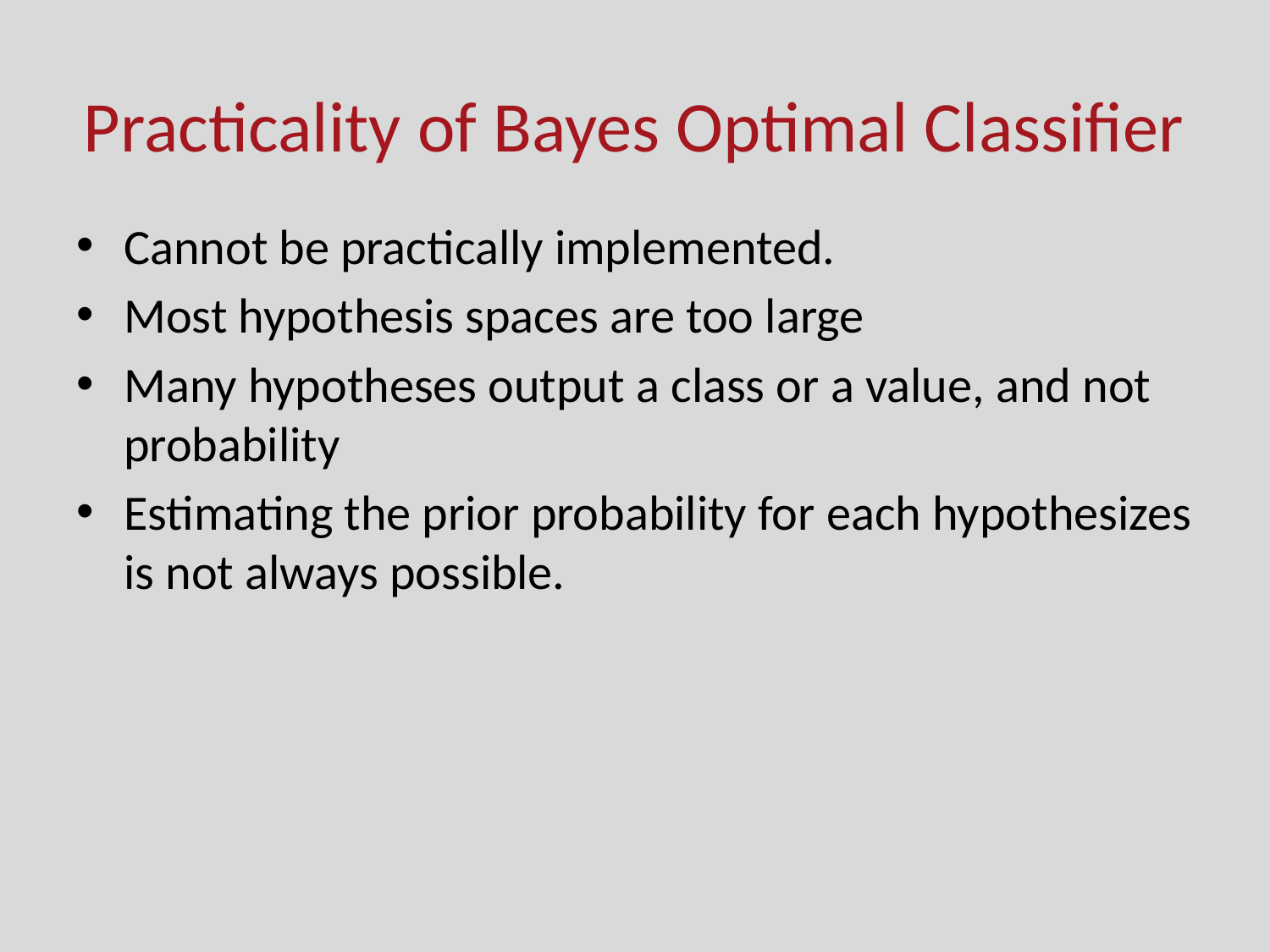

# Practicality of Bayes Optimal Classifier
Cannot be practically implemented.
Most hypothesis spaces are too large
Many hypotheses output a class or a value, and not probability
Estimating the prior probability for each hypothesizes is not always possible.